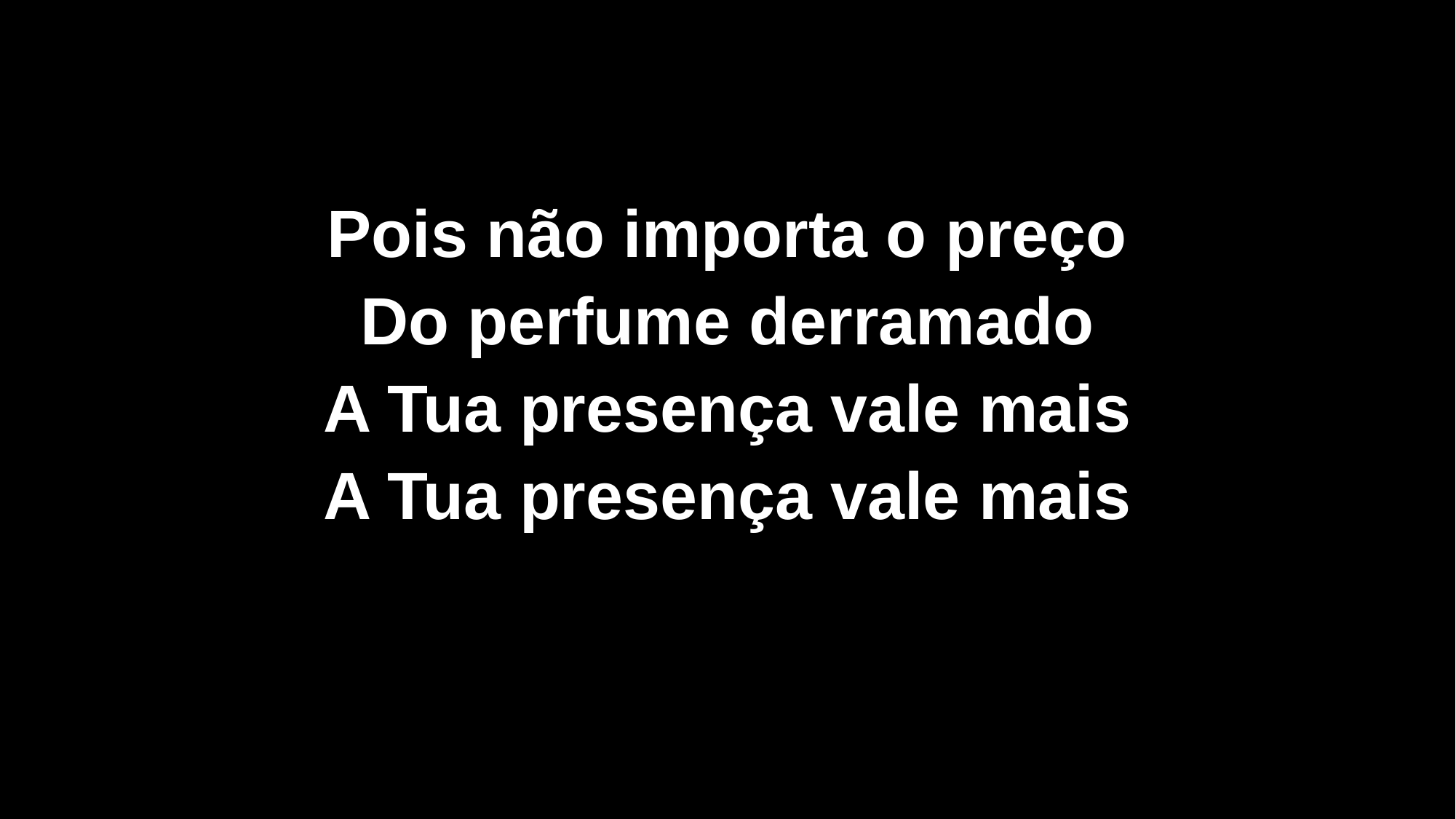

Pois não importa o preço
Do perfume derramado
A Tua presença vale mais
A Tua presença vale mais